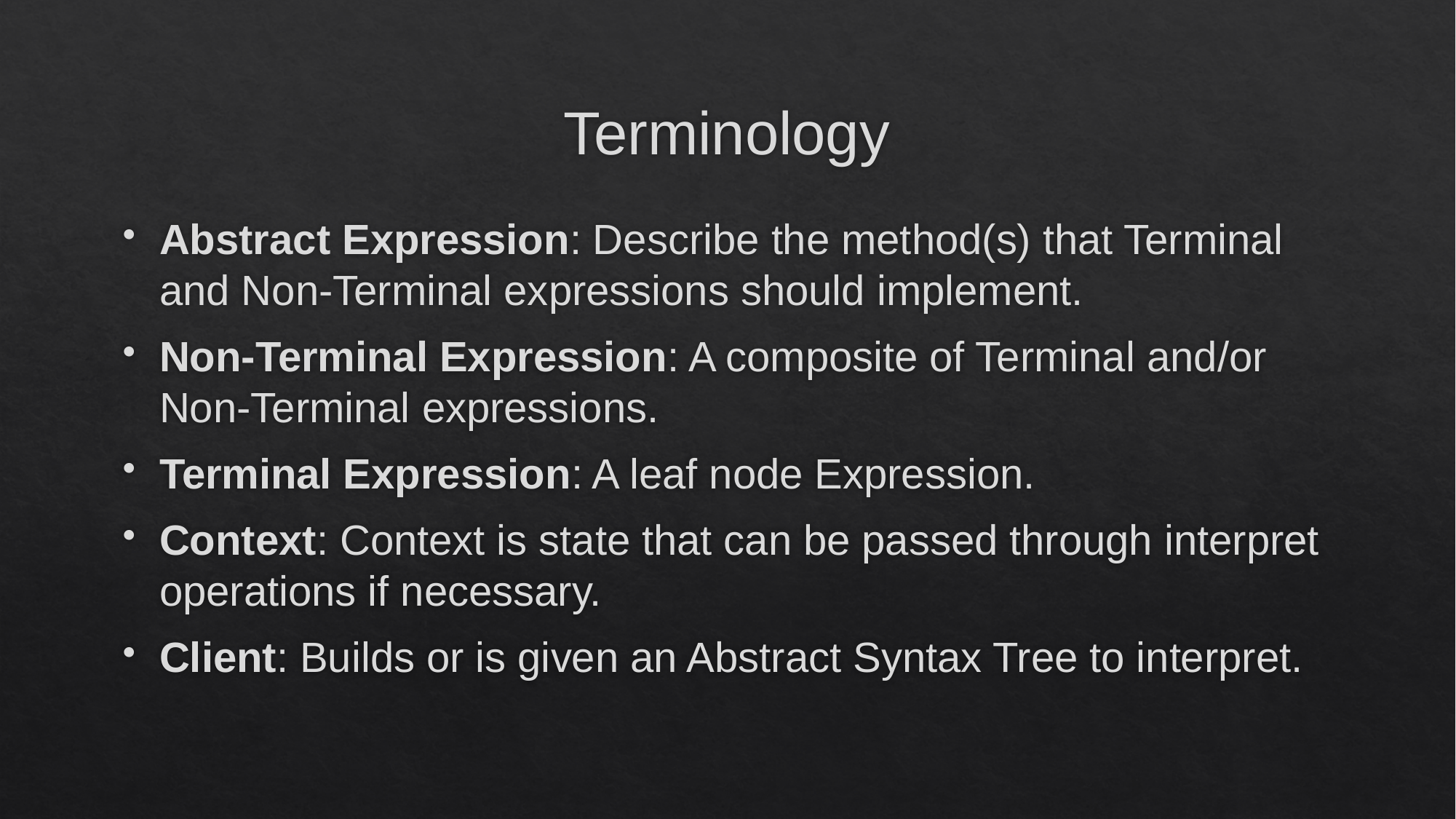

# Terminology
Abstract Expression: Describe the method(s) that Terminal and Non-Terminal expressions should implement.
Non-Terminal Expression: A composite of Terminal and/or Non-Terminal expressions.
Terminal Expression: A leaf node Expression.
Context: Context is state that can be passed through interpret operations if necessary.
Client: Builds or is given an Abstract Syntax Tree to interpret.